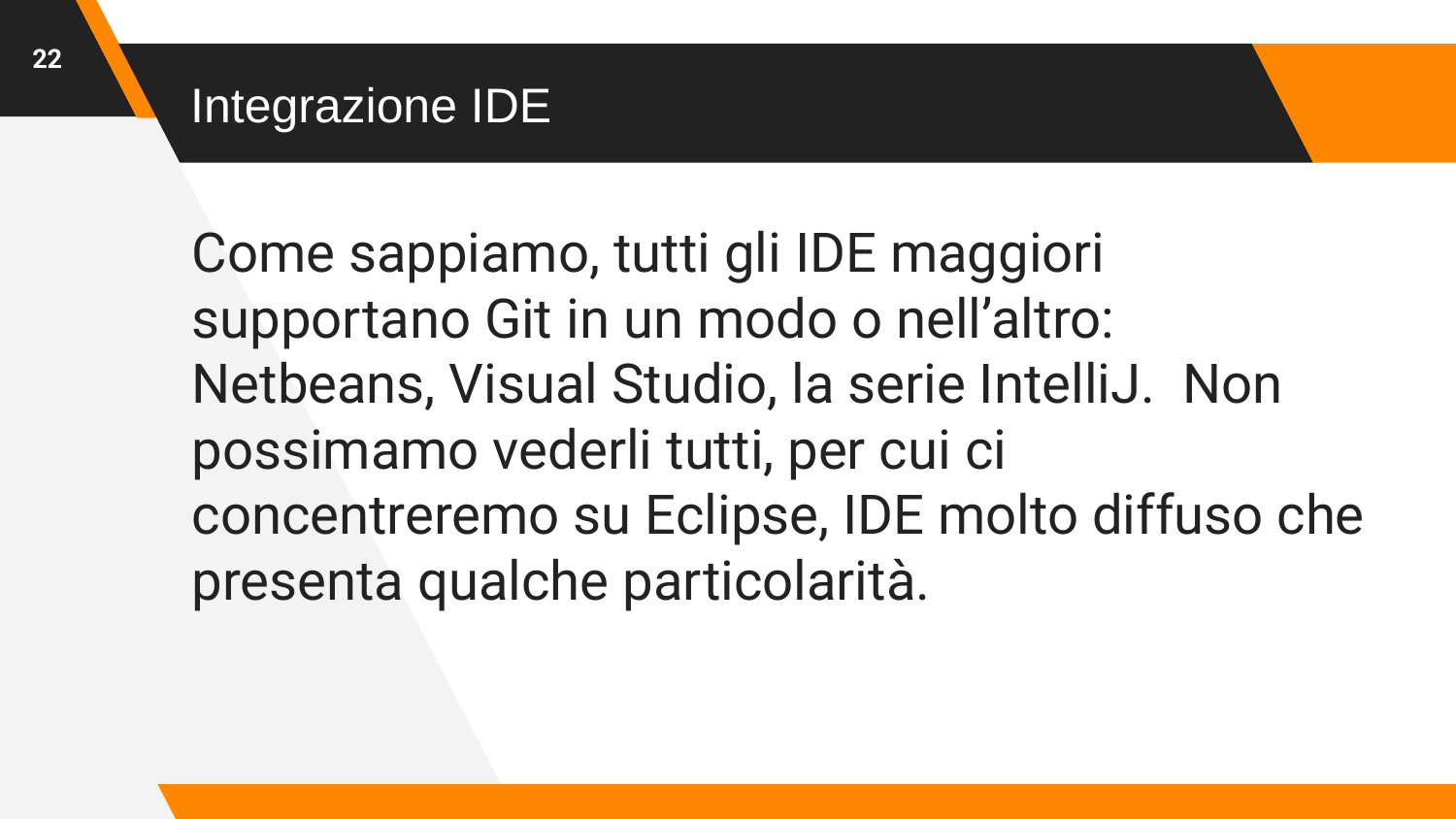

22
# Integrazione IDE
Come sappiamo, tutti gli IDE maggiori supportano Git in un modo o nell’altro: Netbeans, Visual Studio, la serie IntelliJ.  Non possimamo vederli tutti, per cui ci concentreremo su Eclipse, IDE molto diffuso che presenta qualche particolarità.